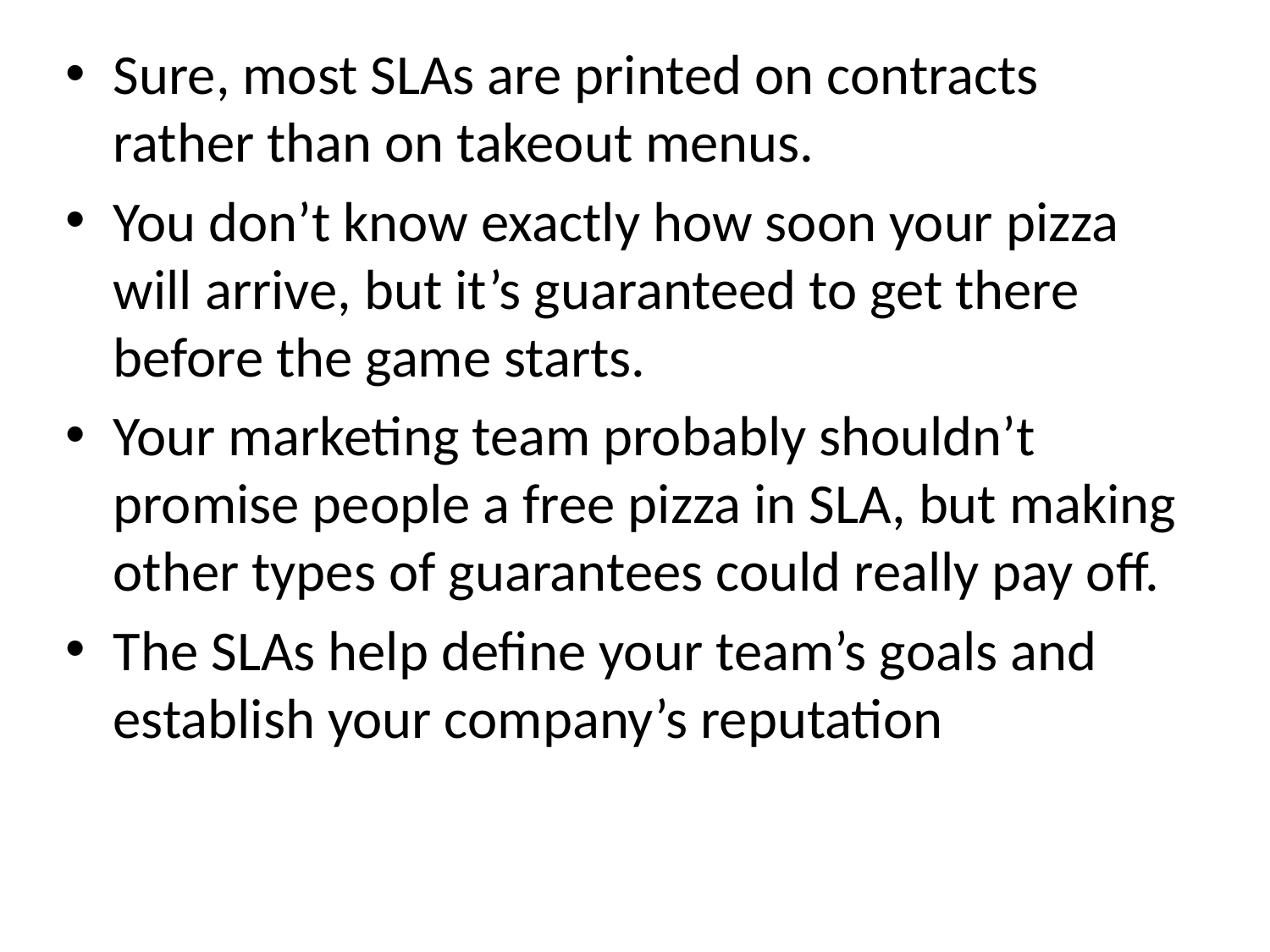

Sure, most SLAs are printed on contracts rather than on takeout menus.
You don’t know exactly how soon your pizza will arrive, but it’s guaranteed to get there before the game starts.
Your marketing team probably shouldn’t promise people a free pizza in SLA, but making other types of guarantees could really pay off.
The SLAs help define your team’s goals and establish your company’s reputation